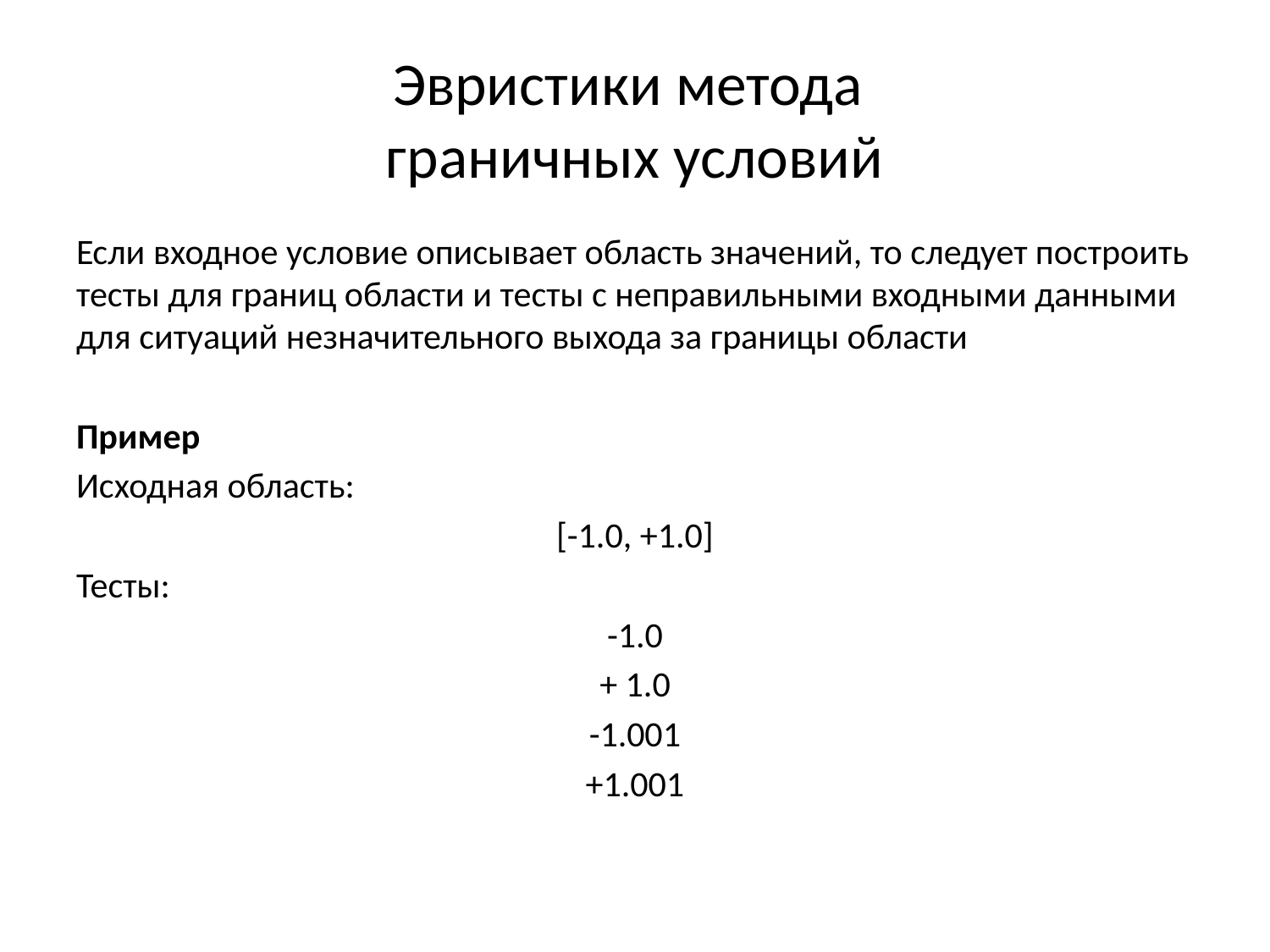

# Эвристики метода граничных условий
Если входное условие описывает область значений, то следует построить тесты для границ области и тесты с неправильными входными данными для ситуаций незначительного выхода за границы области

Пример
Исходная область:
[-1.0, +1.0]
Тесты:
-1.0
+ 1.0
-1.001
+1.001